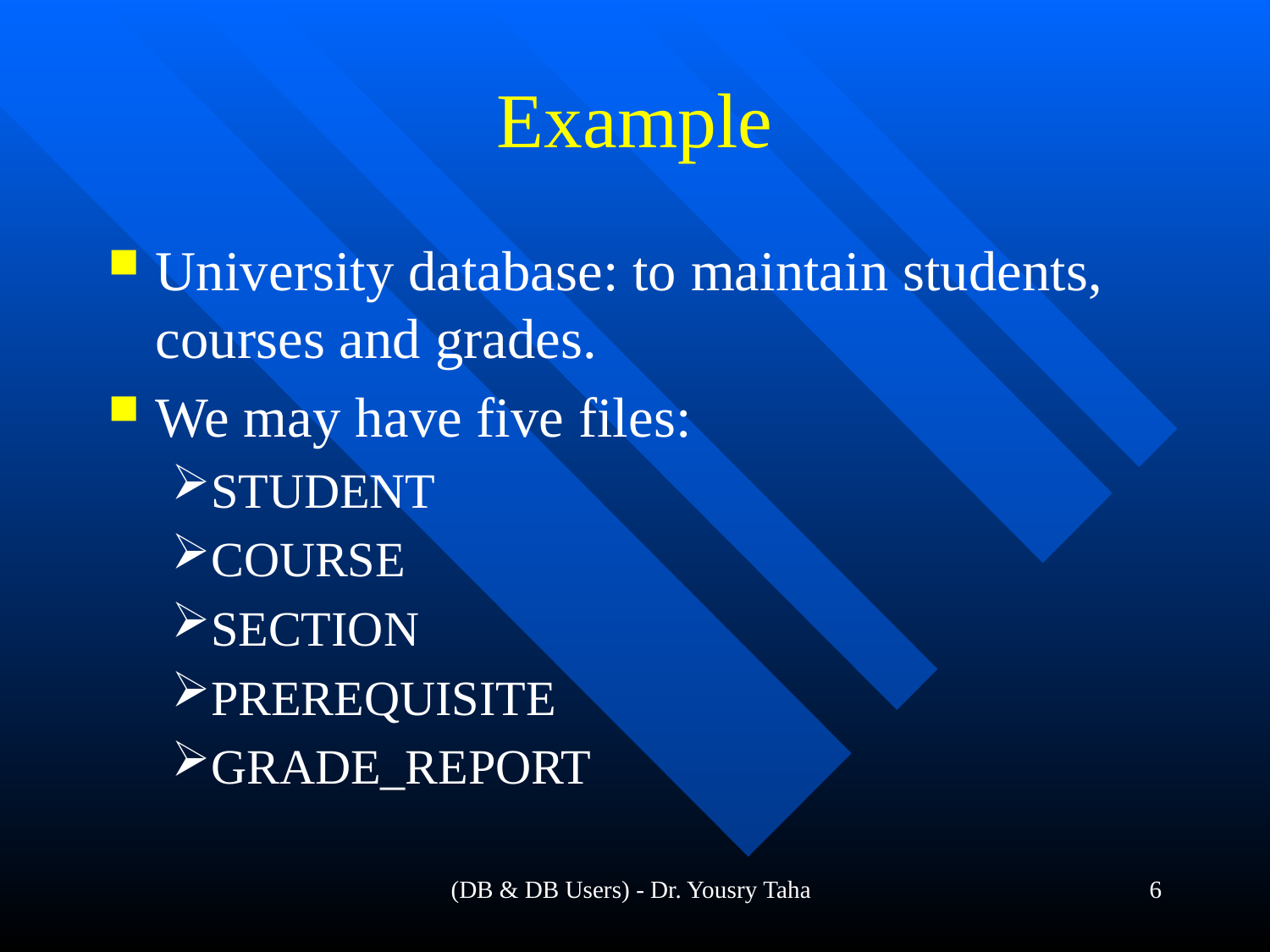

(DB & DB Users) - Dr. Yousry Taha
# Example
University database: to maintain students, courses and grades.
We may have five files:
STUDENT
COURSE
SECTION
PREREQUISITE
GRADE_REPORT
6